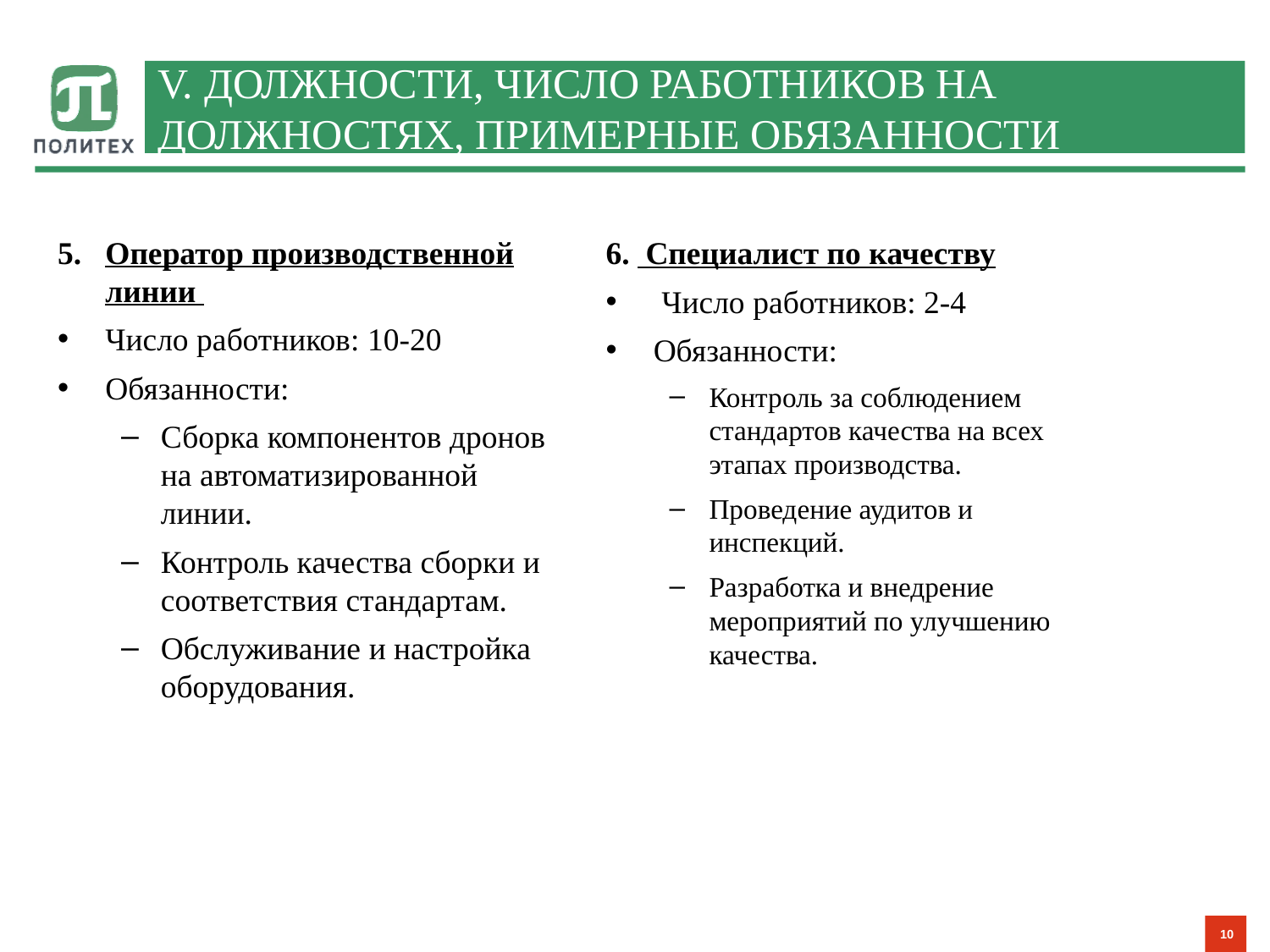

# V. должности, число работников на должностях, примерные обязанности
Оператор производственной линии
Число работников: 10-20
Обязанности:
Сборка компонентов дронов на автоматизированной линии.
Контроль качества сборки и соответствия стандартам.
Обслуживание и настройка оборудования.
 Специалист по качеству
 Число работников: 2-4
Обязанности:
Контроль за соблюдением стандартов качества на всех этапах производства.
Проведение аудитов и инспекций.
Разработка и внедрение мероприятий по улучшению качества.
10